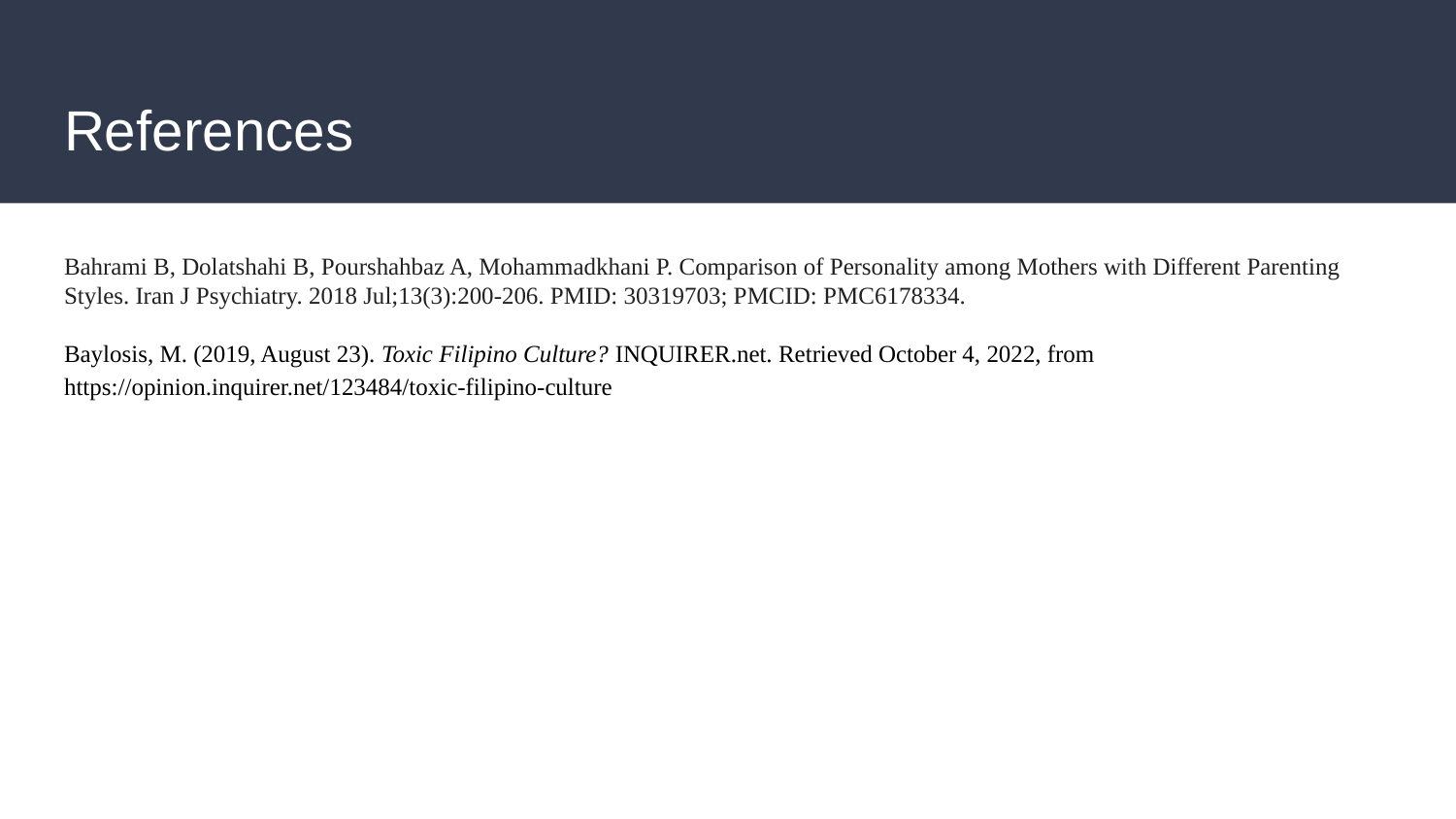

# References
Bahrami B, Dolatshahi B, Pourshahbaz A, Mohammadkhani P. Comparison of Personality among Mothers with Different Parenting Styles. Iran J Psychiatry. 2018 Jul;13(3):200-206. PMID: 30319703; PMCID: PMC6178334.
Baylosis, M. (2019, August 23). Toxic Filipino Culture? INQUIRER.net. Retrieved October 4, 2022, from https://opinion.inquirer.net/123484/toxic-filipino-culture